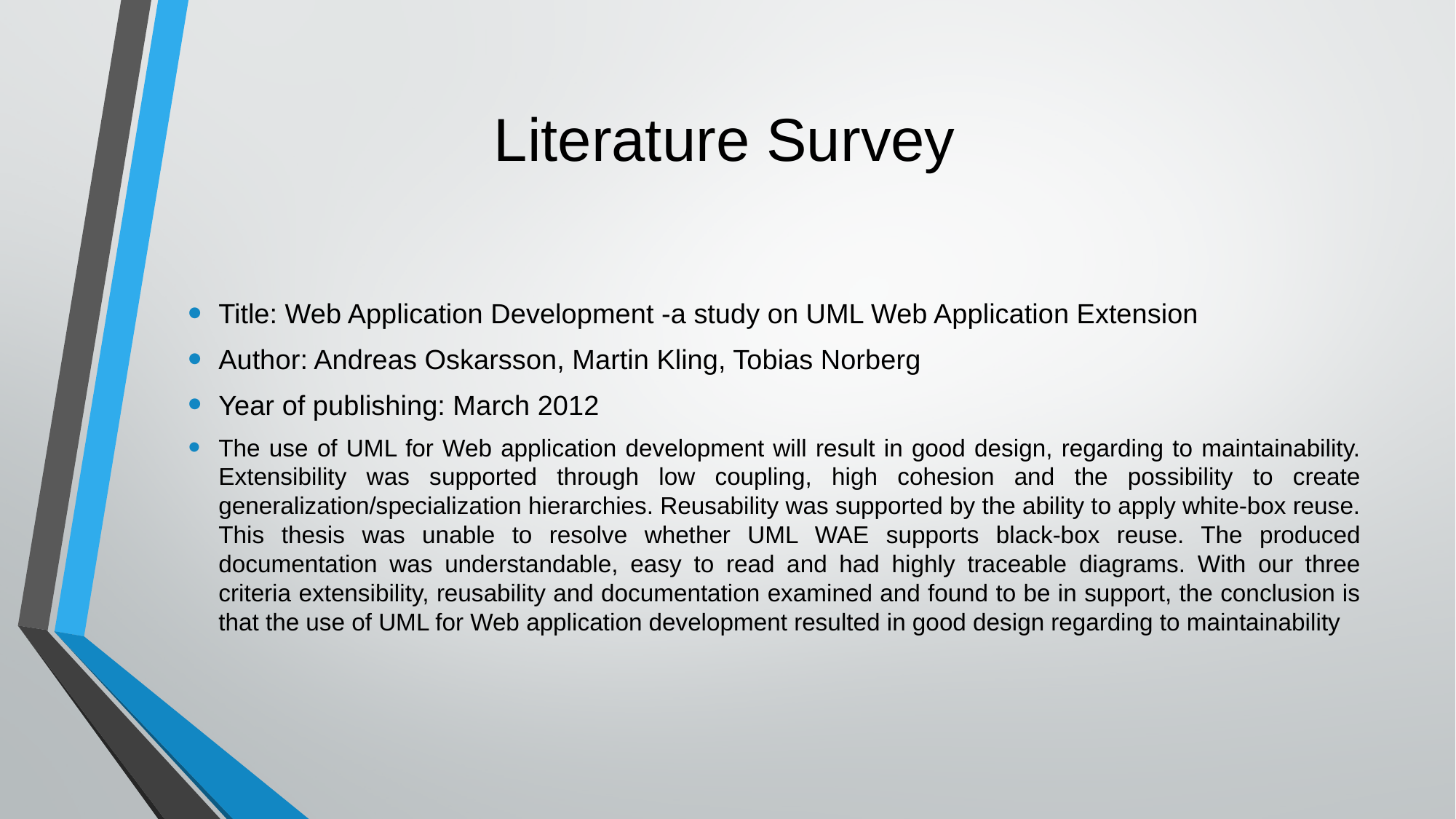

# Literature Survey
Title: Web Application Development -a study on UML Web Application Extension
Author: Andreas Oskarsson, Martin Kling, Tobias Norberg
Year of publishing: March 2012
The use of UML for Web application development will result in good design, regarding to maintainability. Extensibility was supported through low coupling, high cohesion and the possibility to create generalization/specialization hierarchies. Reusability was supported by the ability to apply white-box reuse. This thesis was unable to resolve whether UML WAE supports black-box reuse. The produced documentation was understandable, easy to read and had highly traceable diagrams. With our three criteria extensibility, reusability and documentation examined and found to be in support, the conclusion is that the use of UML for Web application development resulted in good design regarding to maintainability